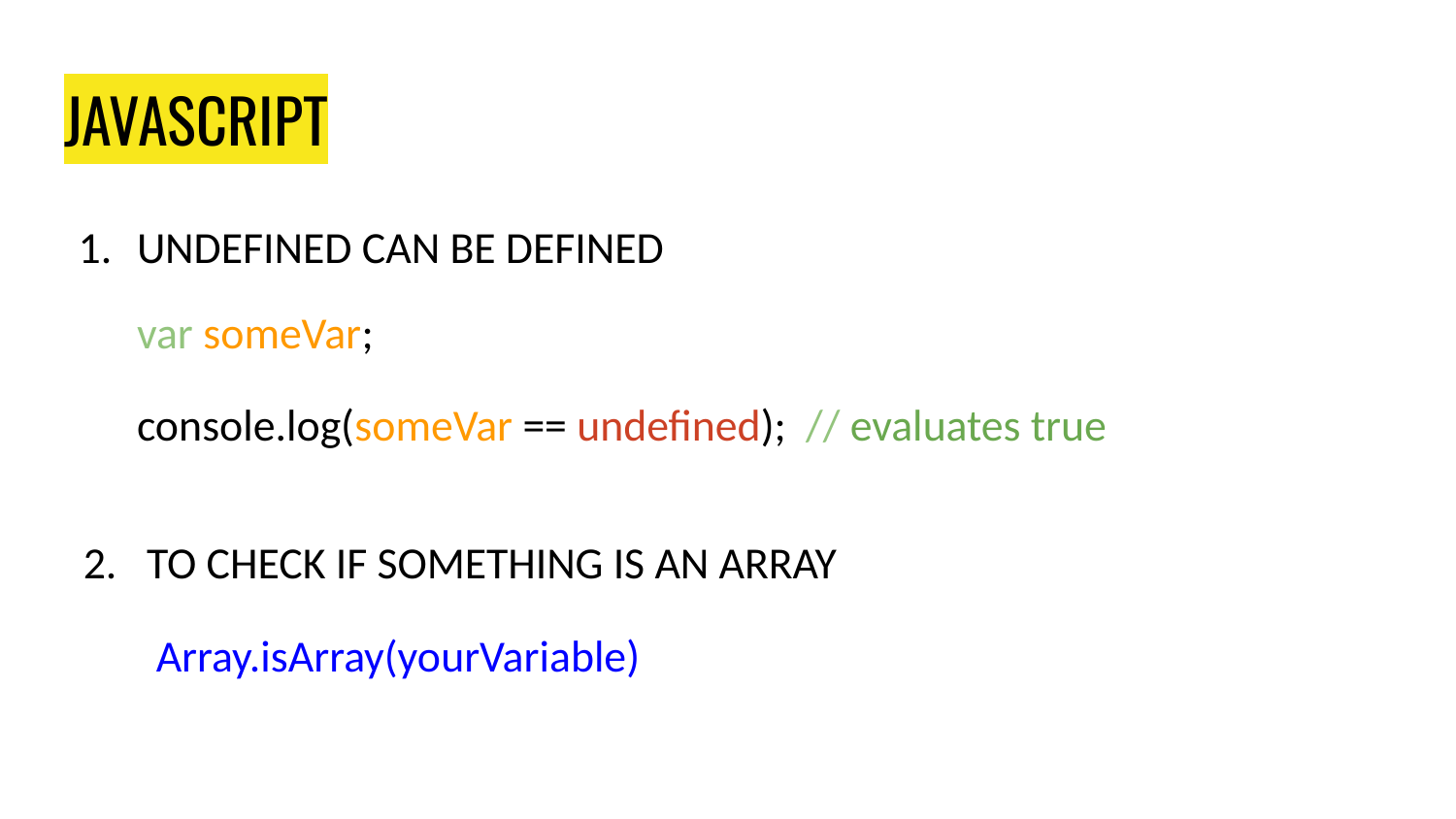

# JAVASCRIPT
UNDEFINED CAN BE DEFINED
var someVar;
console.log(someVar == undefined);  // evaluates true

2.   TO CHECK IF SOMETHING IS AN ARRAY
Array.isArray(yourVariable)